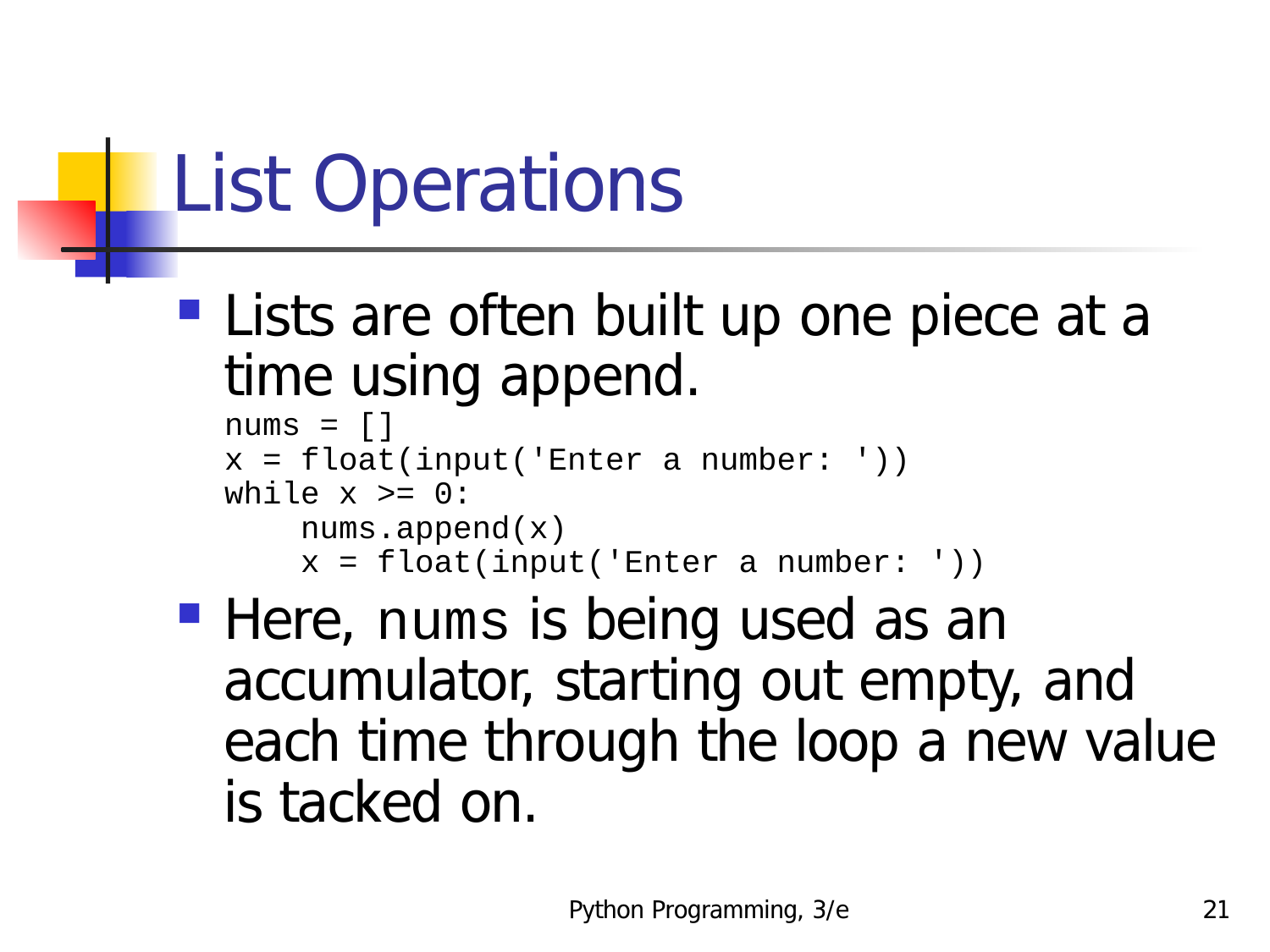

# List Operations
Lists are often built up one piece at a time using append.
nums = []
x = float(input('Enter a number: '))
while x >= 0:
    nums.append(x)
    x = float(input('Enter a number: '))
Here, nums is being used as an accumulator, starting out empty, and each time through the loop a new value is tacked on.
Python Programming, 3/e
21